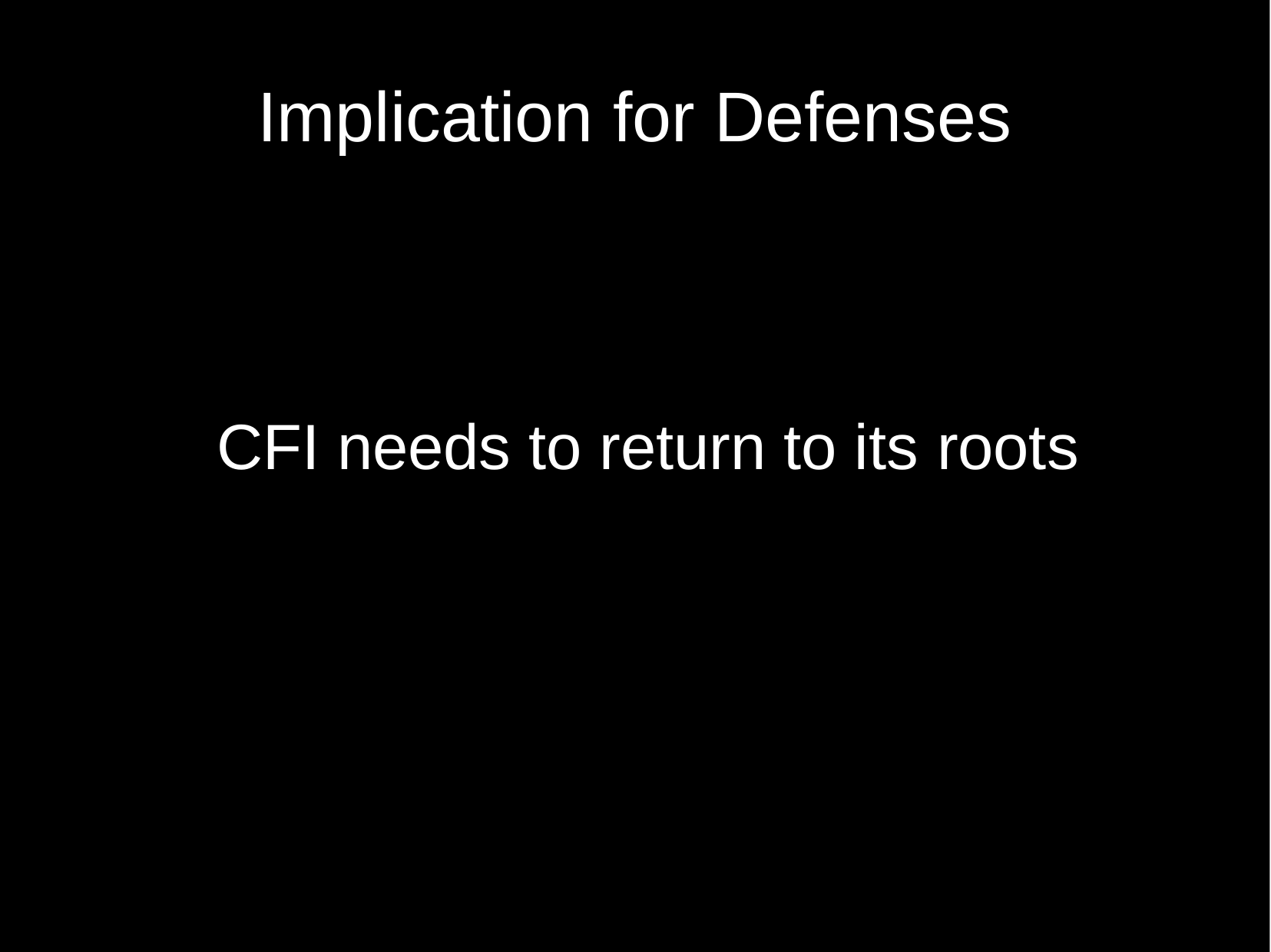

Implication for Defenses
CFI needs to return to its roots